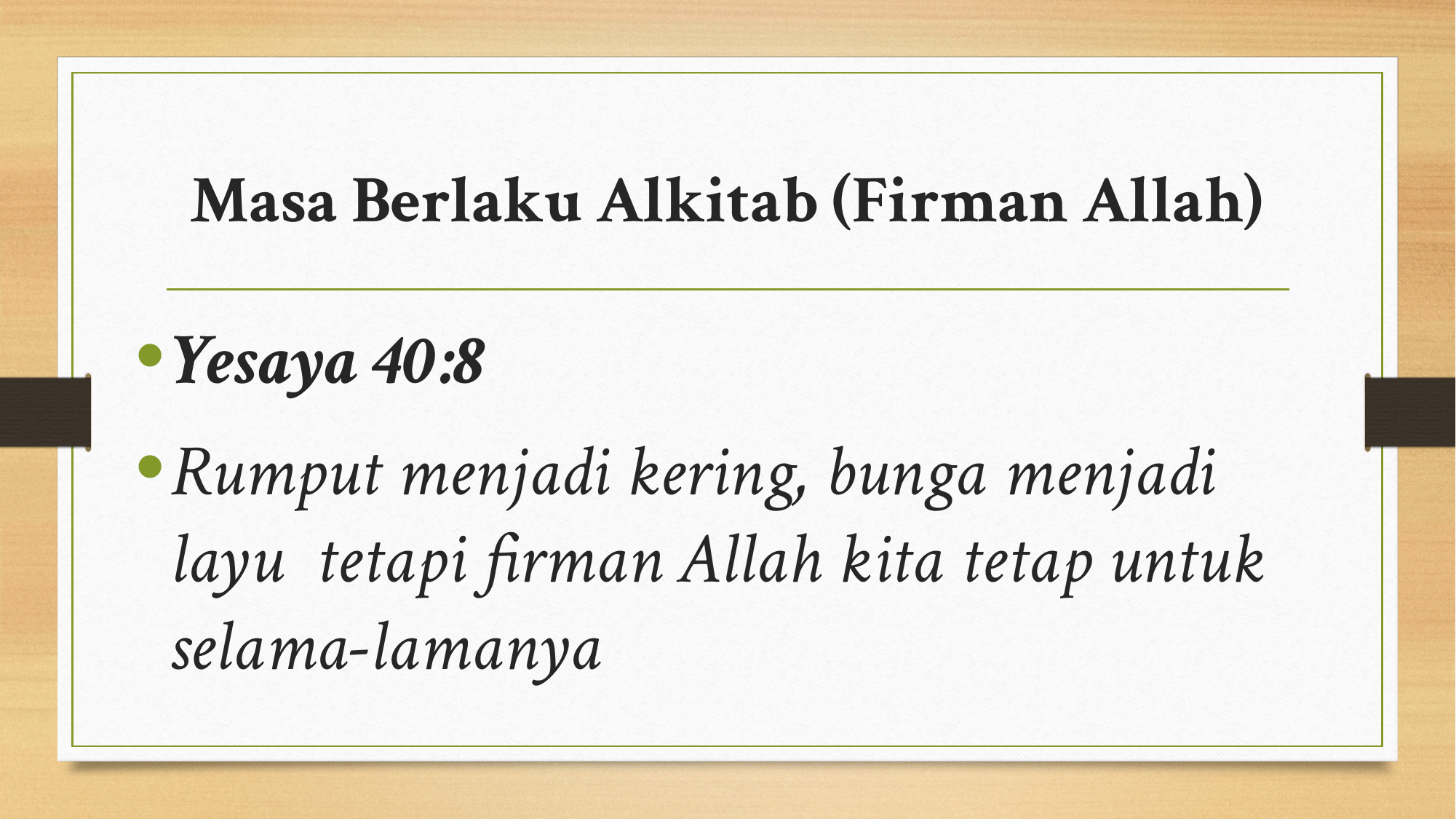

# Masa Berlaku Alkitab (Firman Allah)
Yesaya 40:8
Rumput menjadi kering, bunga menjadi layu  tetapi firman Allah kita tetap untuk selama-lamanya